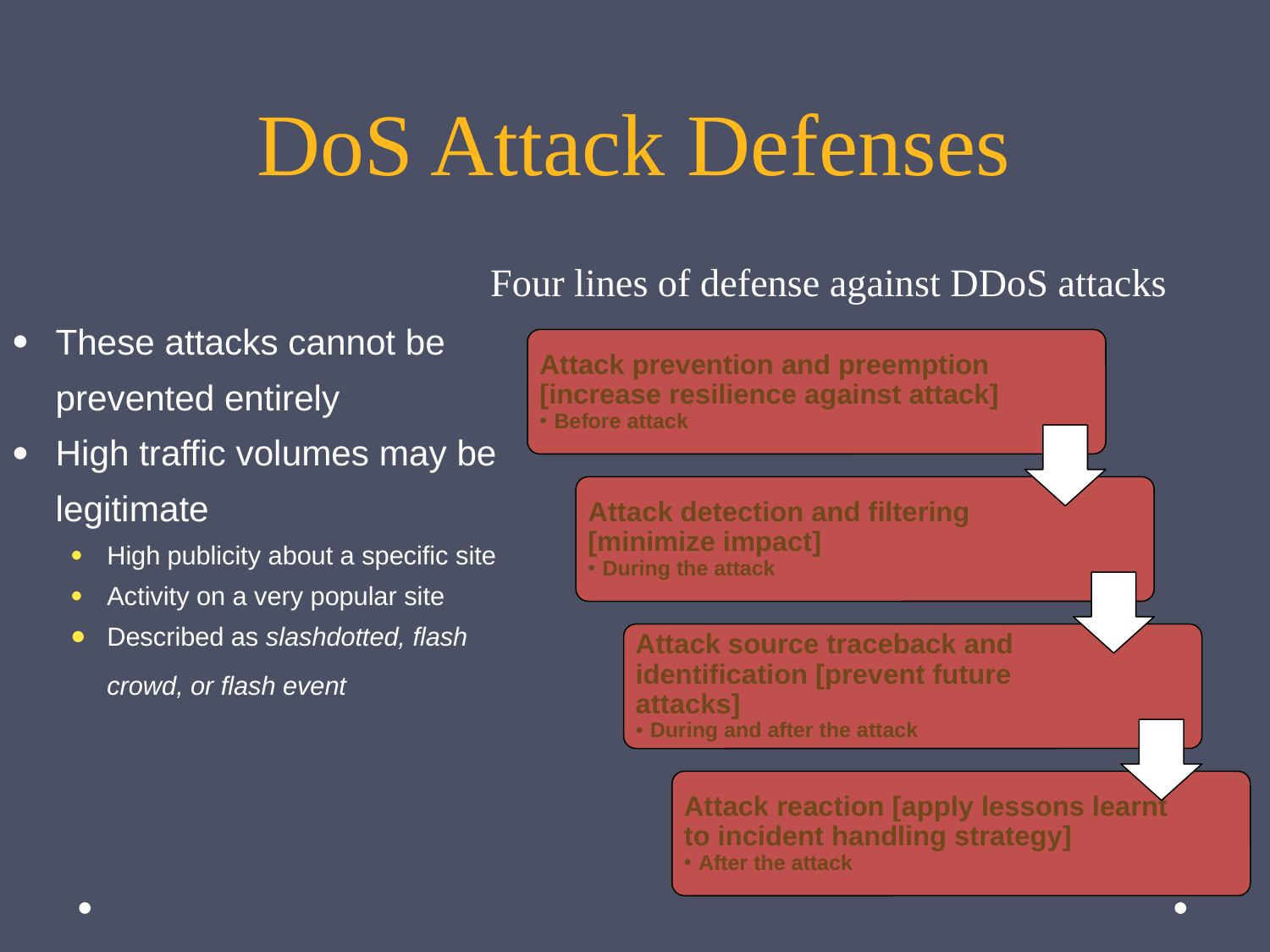

DoS Attack Defenses
Four lines of defense against DDoS attacks

These attacks cannot be prevented entirely
High traffic volumes may be legitimate
High publicity about a specific site
Activity on a very popular site
Described as slashdotted, flash crowd, or flash event

Attack prevention and preemption [increase resilience against attack]
Before attack

Attack detection and filtering [minimize impact]
During the attack

Attack source traceback and identification [prevent future attacks]
During and after the attack

Attack reaction [apply lessons learnt to incident handling strategy]
After the attack